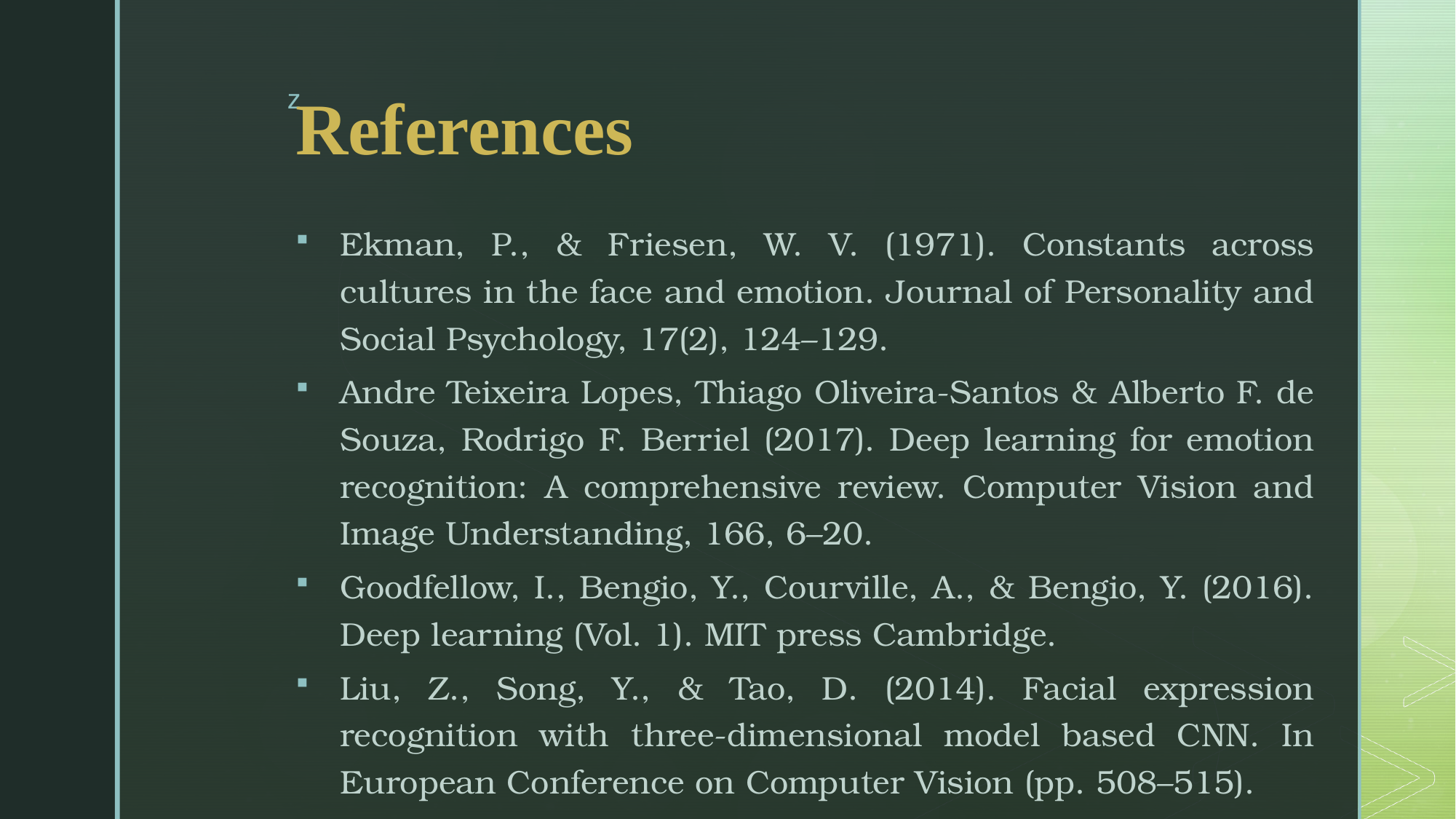

# References
Ekman, P., & Friesen, W. V. (1971). Constants across cultures in the face and emotion. Journal of Personality and Social Psychology, 17(2), 124–129.
Andre Teixeira Lopes, Thiago Oliveira-Santos & Alberto F. de Souza, Rodrigo F. Berriel (2017). Deep learning for emotion recognition: A comprehensive review. Computer Vision and Image Understanding, 166, 6–20.
Goodfellow, I., Bengio, Y., Courville, A., & Bengio, Y. (2016). Deep learning (Vol. 1). MIT press Cambridge.
Liu, Z., Song, Y., & Tao, D. (2014). Facial expression recognition with three-dimensional model based CNN. In European Conference on Computer Vision (pp. 508–515).